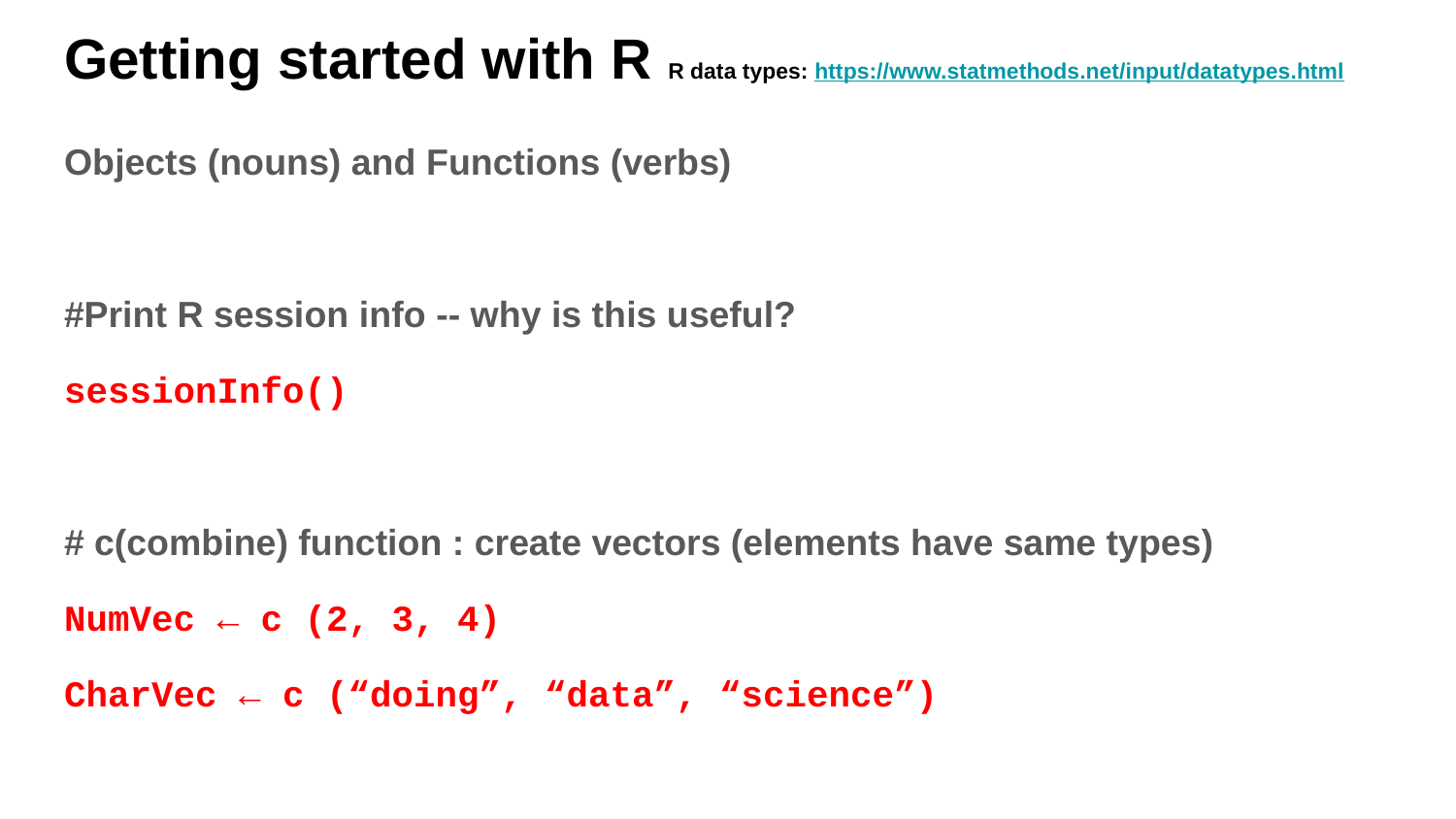

# Getting started with R R data types: https://www.statmethods.net/input/datatypes.html

Objects (nouns) and Functions (verbs)

#Print R session info -- why is this useful?
sessionInfo()

# c(combine) function : create vectors (elements have same types)
NumVec ← c (2, 3, 4)
CharVec ← c (“doing”, “data”, “science”)